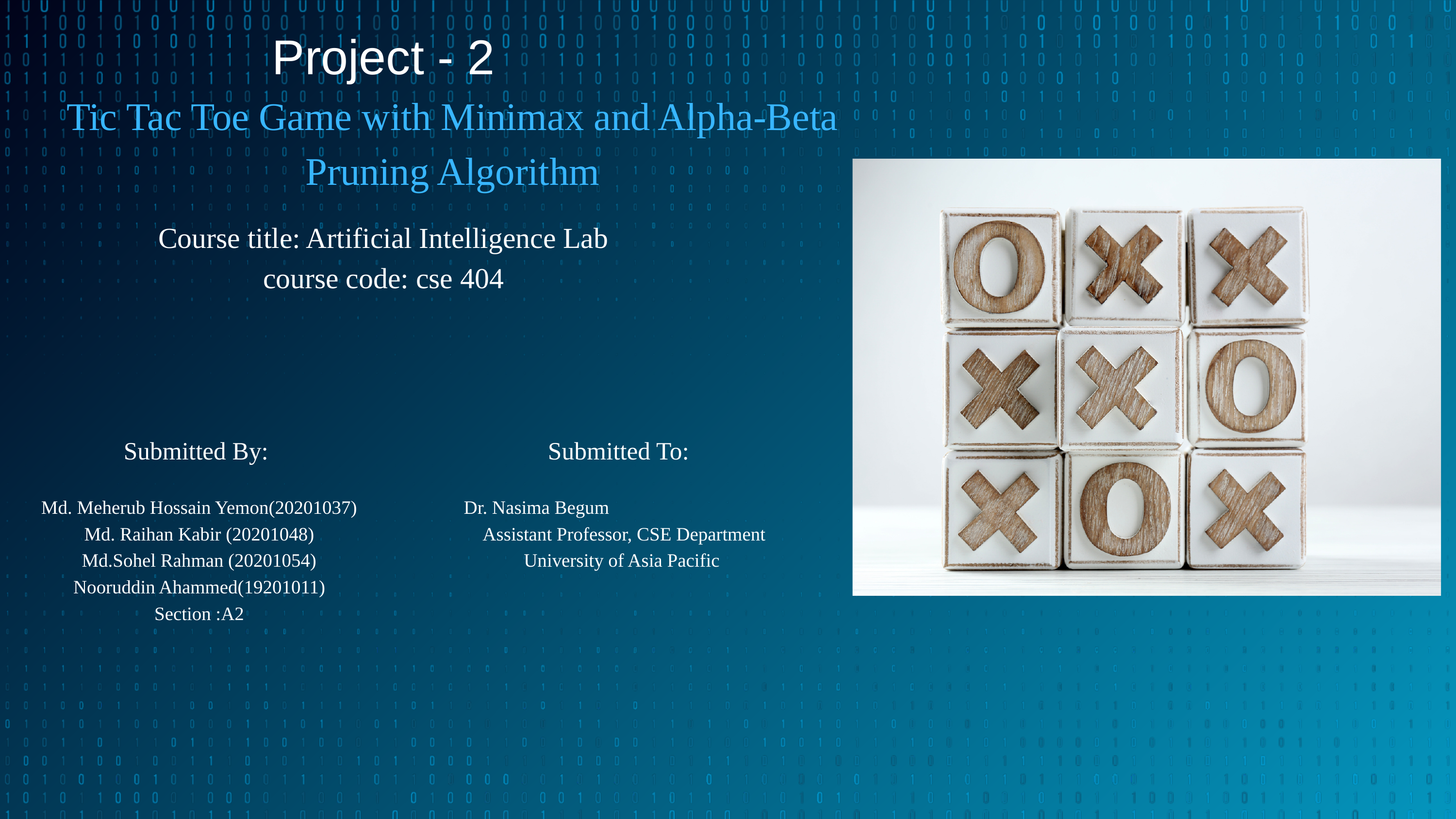

Project - 2
Tic Tac Toe Game with Minimax and Alpha-Beta Pruning Algorithm

Course title: Artificial Intelligence Lab
course code: cse 404

Submitted By:

Md. Meherub Hossain Yemon(20201037)
Md. Raihan Kabir (20201048)
Md.Sohel Rahman (20201054)
Nooruddin Ahammed(19201011)
Section :A2

Submitted To:

Dr. Nasima Begum
  Assistant Professor, CSE Department
University of Asia Pacific